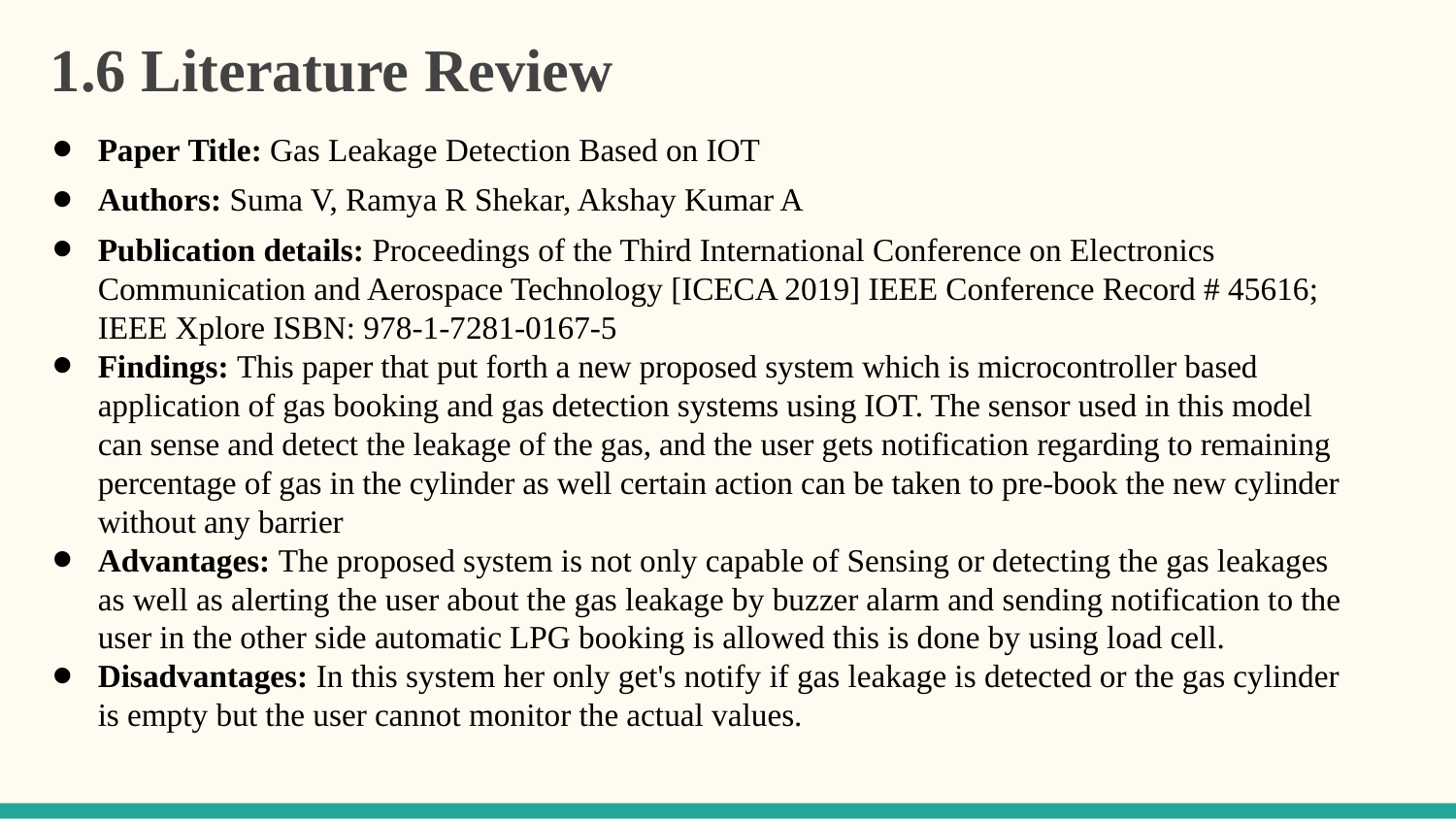

1.6 Literature Review
Paper Title: Gas Leakage Detection Based on IOT
Authors: Suma V, Ramya R Shekar, Akshay Kumar A
Publication details: Proceedings of the Third International Conference on Electronics Communication and Aerospace Technology [ICECA 2019] IEEE Conference Record # 45616; IEEE Xplore ISBN: 978-1-7281-0167-5
Findings: This paper that put forth a new proposed system which is microcontroller based application of gas booking and gas detection systems using IOT. The sensor used in this model can sense and detect the leakage of the gas, and the user gets notification regarding to remaining percentage of gas in the cylinder as well certain action can be taken to pre-book the new cylinder without any barrier
Advantages: The proposed system is not only capable of Sensing or detecting the gas leakages as well as alerting the user about the gas leakage by buzzer alarm and sending notification to the user in the other side automatic LPG booking is allowed this is done by using load cell.
Disadvantages: In this system her only get's notify if gas leakage is detected or the gas cylinder is empty but the user cannot monitor the actual values.